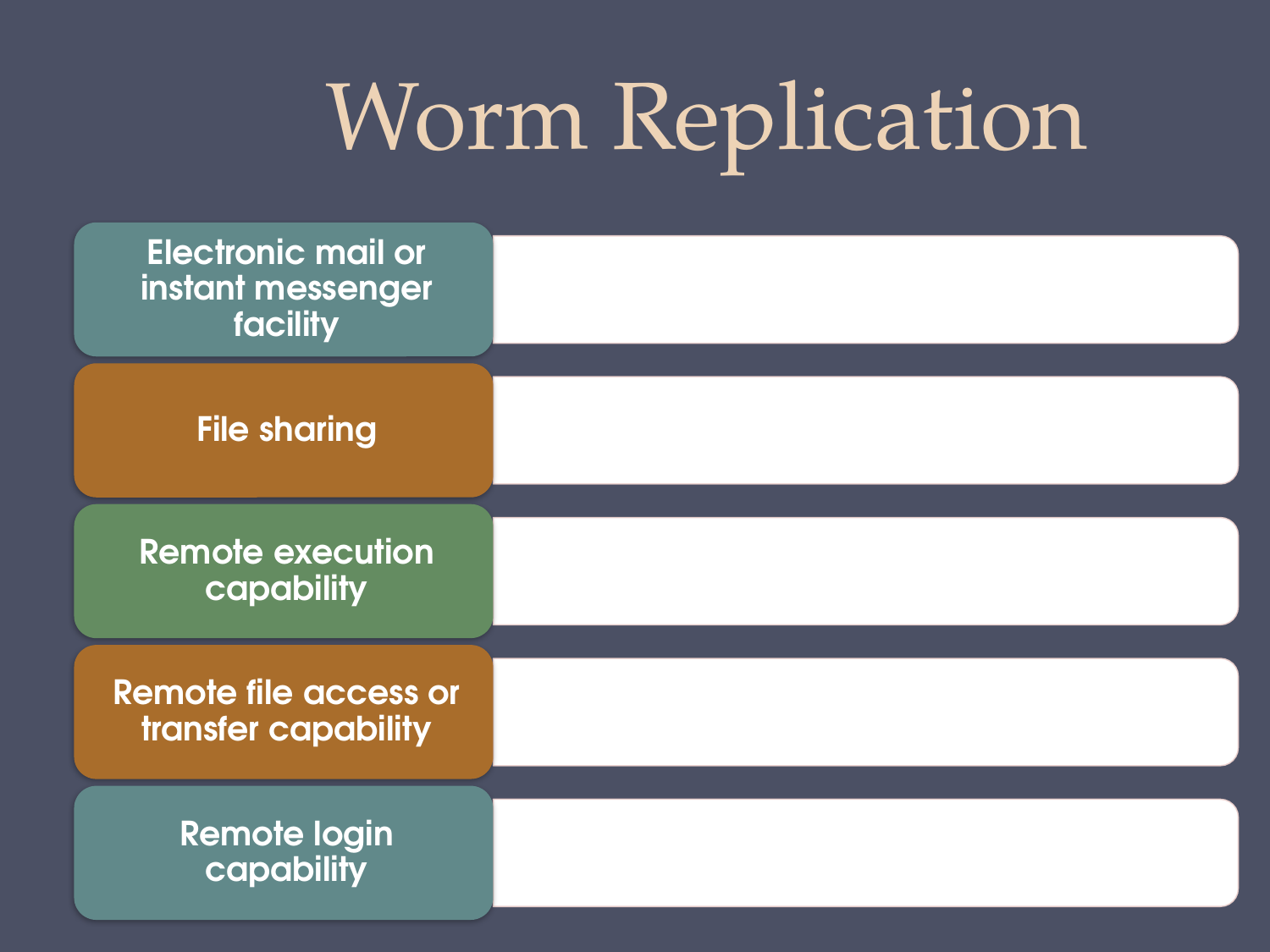

Worm Replication
Worm e-mails a copy of itself to other systems
Sends itself as an attachment via an instant message service
Electronic mail or instant messenger facility
Creates a copy of itself or infects a file as a virus on removable media
File sharing
Worm executes a copy of itself on another system
Remote execution capability
Worm uses a remote file access or transfer service to copy itself from one system to the other
Remote file access or transfer capability
Worm logs onto a remote system as a user and then uses commands to copy itself from one system to the other
Remote login capability